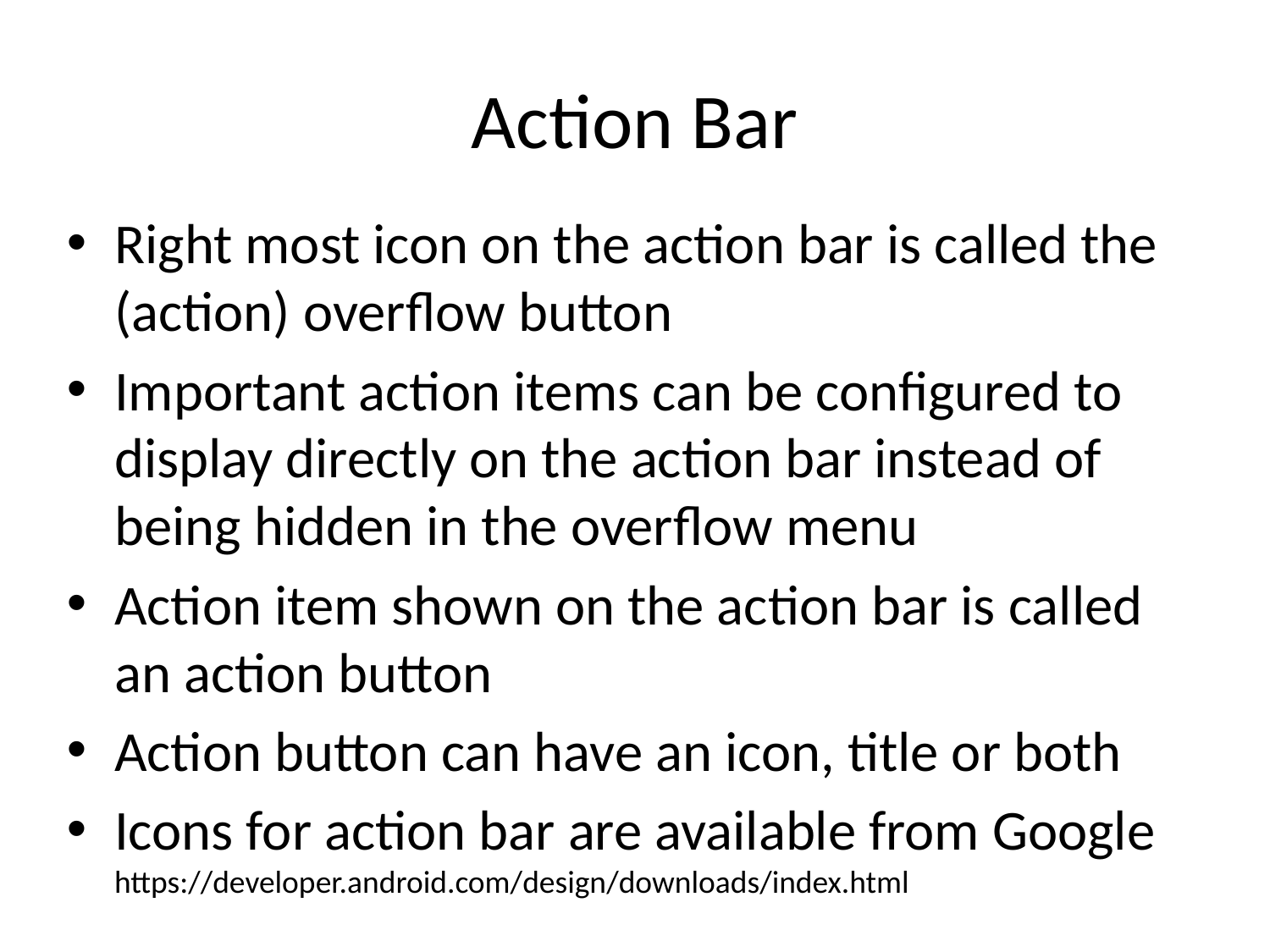

# Action Bar
Right most icon on the action bar is called the (action) overflow button
Important action items can be configured to display directly on the action bar instead of being hidden in the overflow menu
Action item shown on the action bar is called an action button
Action button can have an icon, title or both
Icons for action bar are available from Google https://developer.android.com/design/downloads/index.html